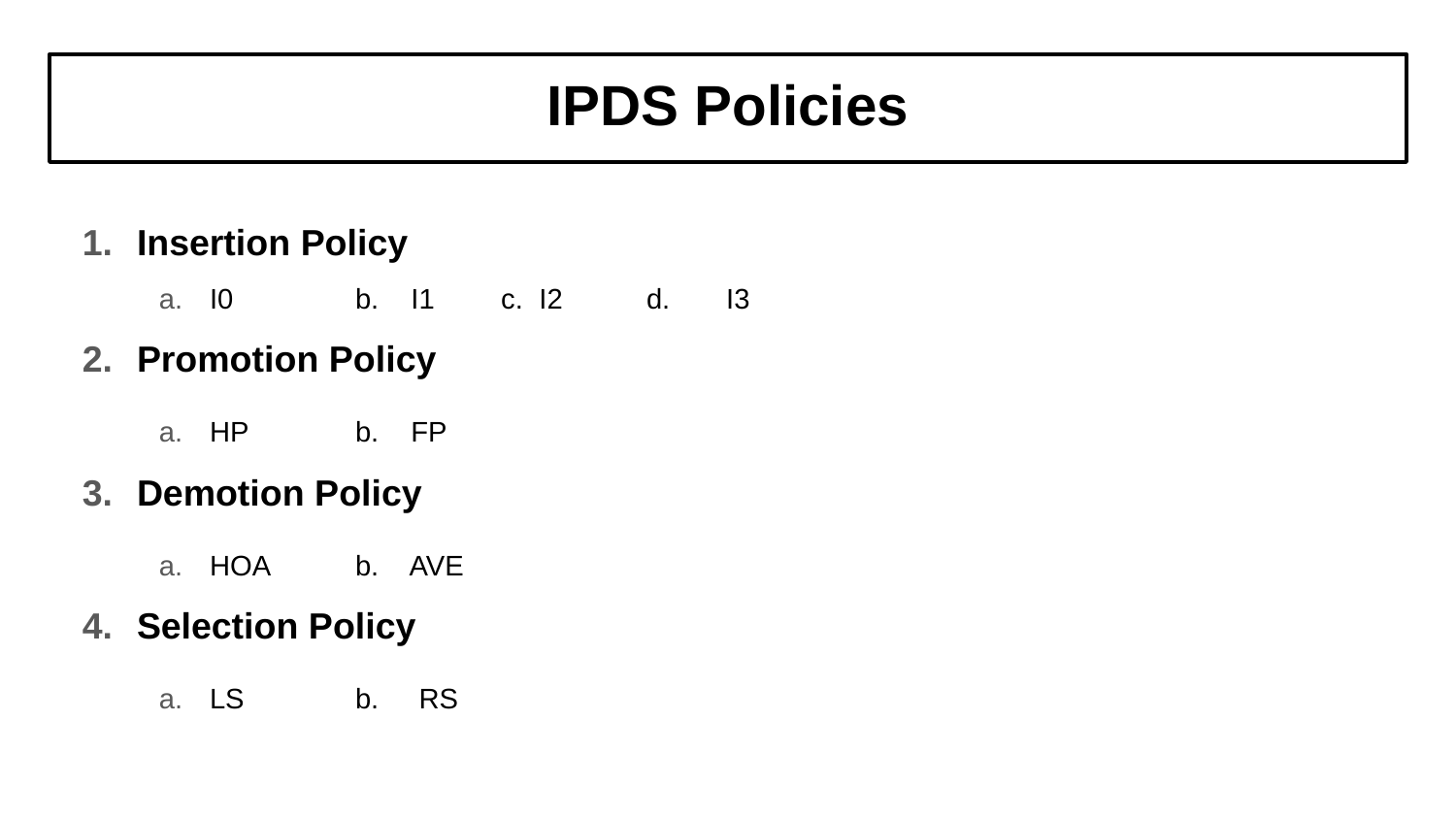

# IPDS Policies
Insertion Policy
I0	b.    I1	c.  I2	d.       I3
Promotion Policy
HP	b.    FP
Demotion Policy
HOA	b.    AVE
Selection Policy
LS	b.     RS